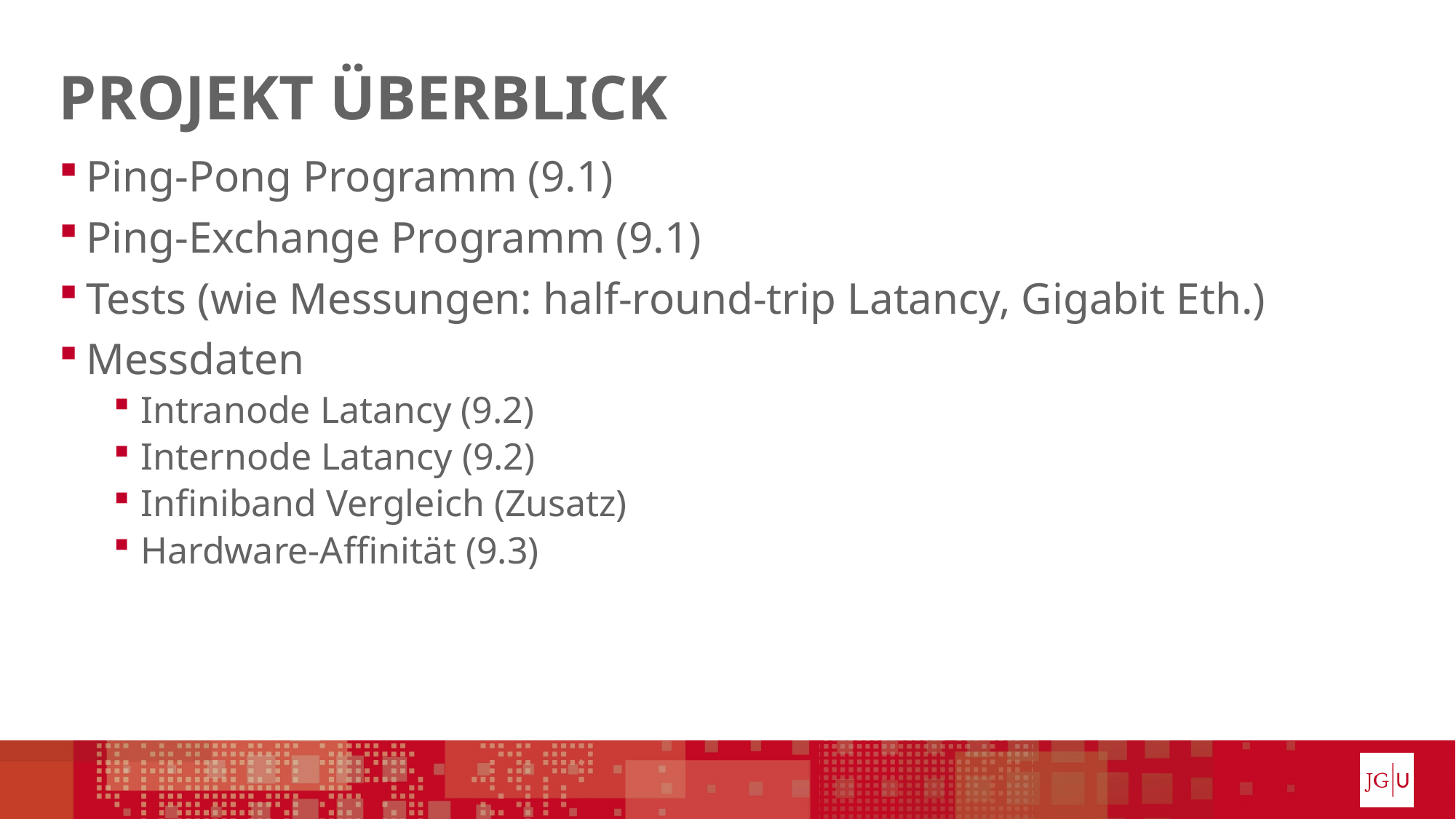

# Projekt Überblick
Ping-Pong Programm (9.1)
Ping-Exchange Programm (9.1)
Tests (wie Messungen: half-round-trip Latancy, Gigabit Eth.)
Messdaten
Intranode Latancy (9.2)
Internode Latancy (9.2)
Infiniband Vergleich (Zusatz)
Hardware-Affinität (9.3)